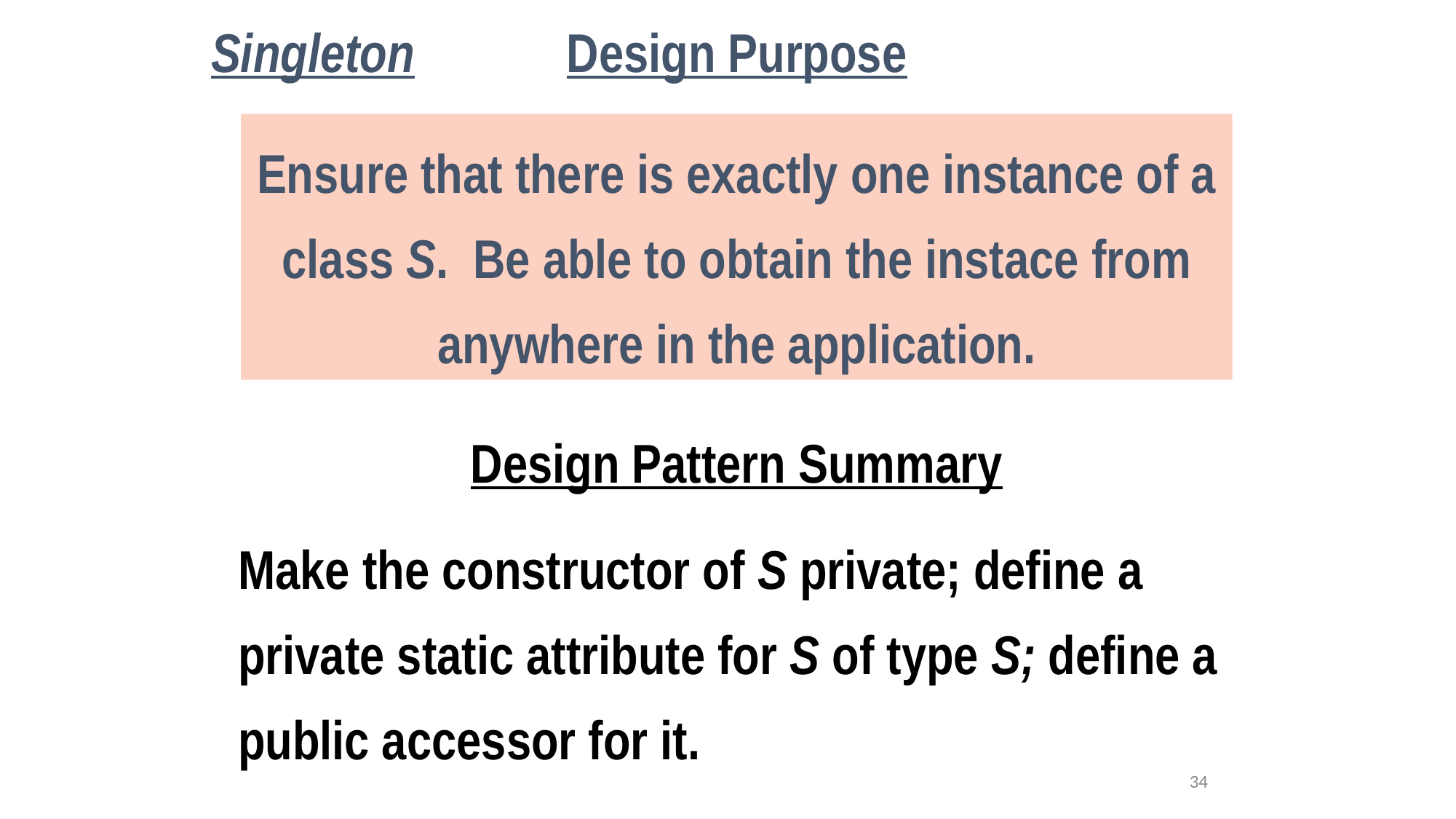

Design Purpose
Singleton
Ensure that there is exactly one instance of a class S.  Be able to obtain the instace from anywhere in the application.
Design Pattern Summary
Make the constructor of S private; define a private static attribute for S of type S; define a public accessor for it.
34